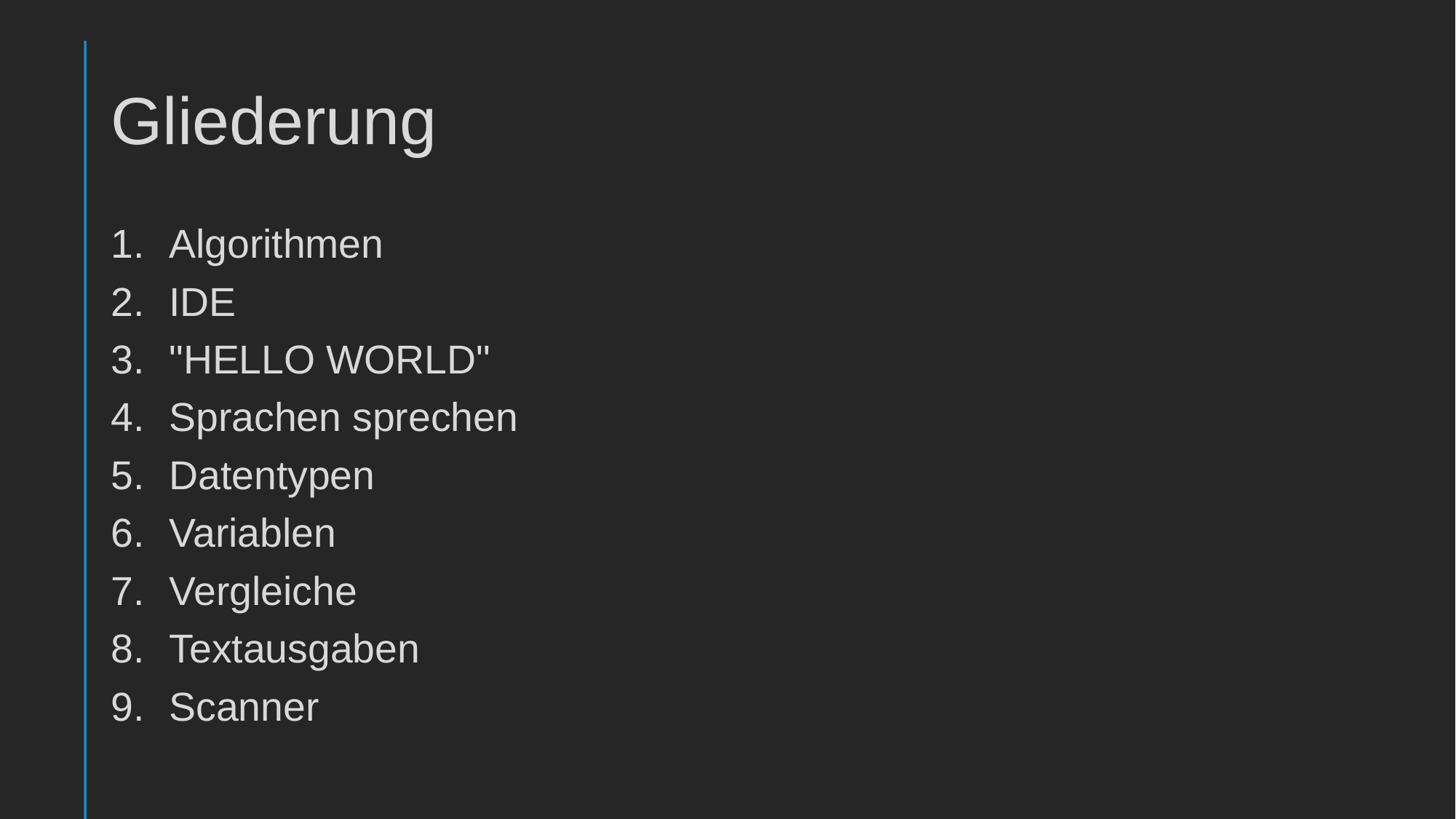

# Gliederung
Algorithmen
IDE
"HELLO WORLD"
Sprachen sprechen
Datentypen
Variablen
Vergleiche
Textausgaben
Scanner